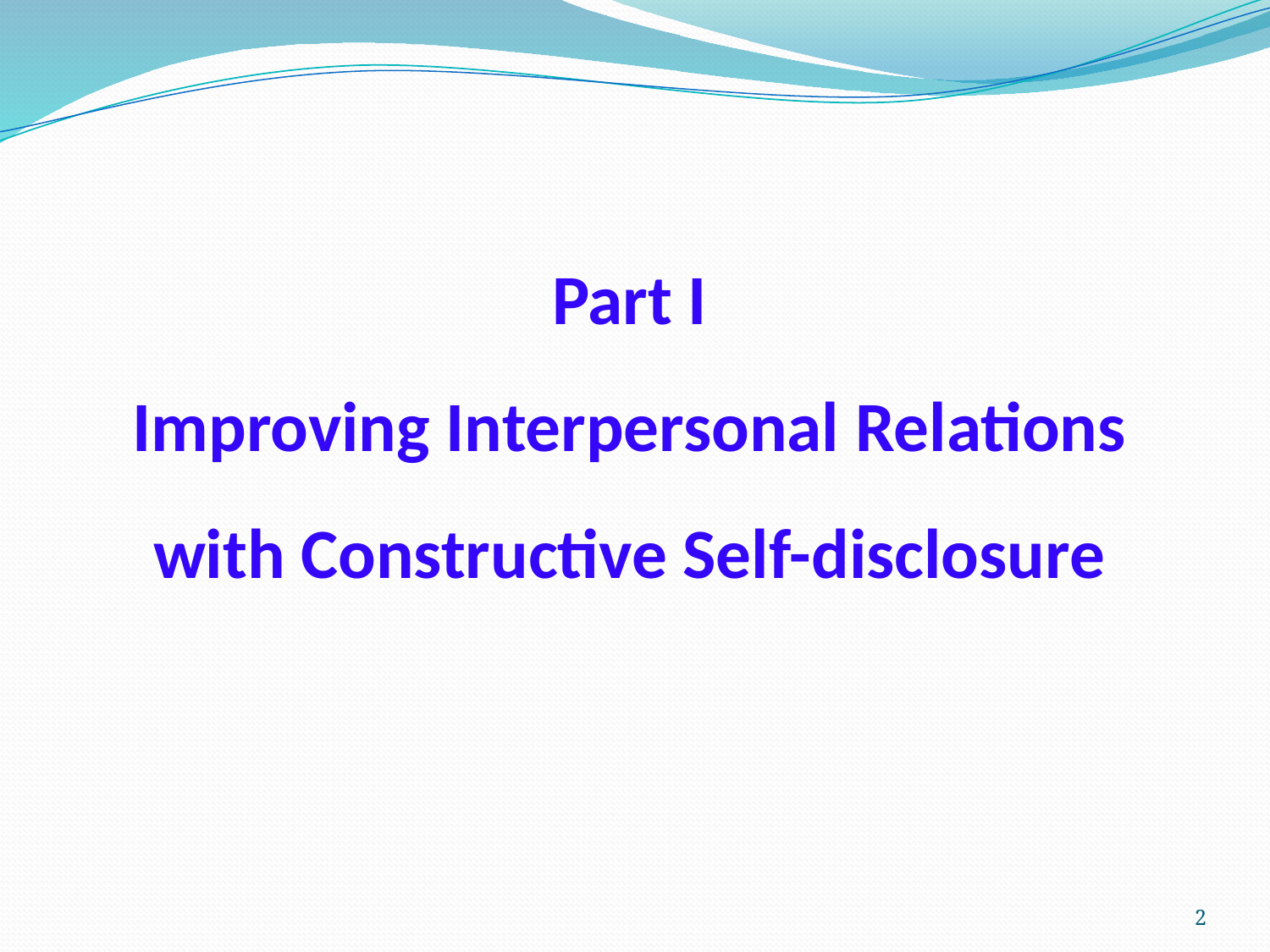

# Part I Improving Interpersonal Relations with Constructive Self-disclosure
2